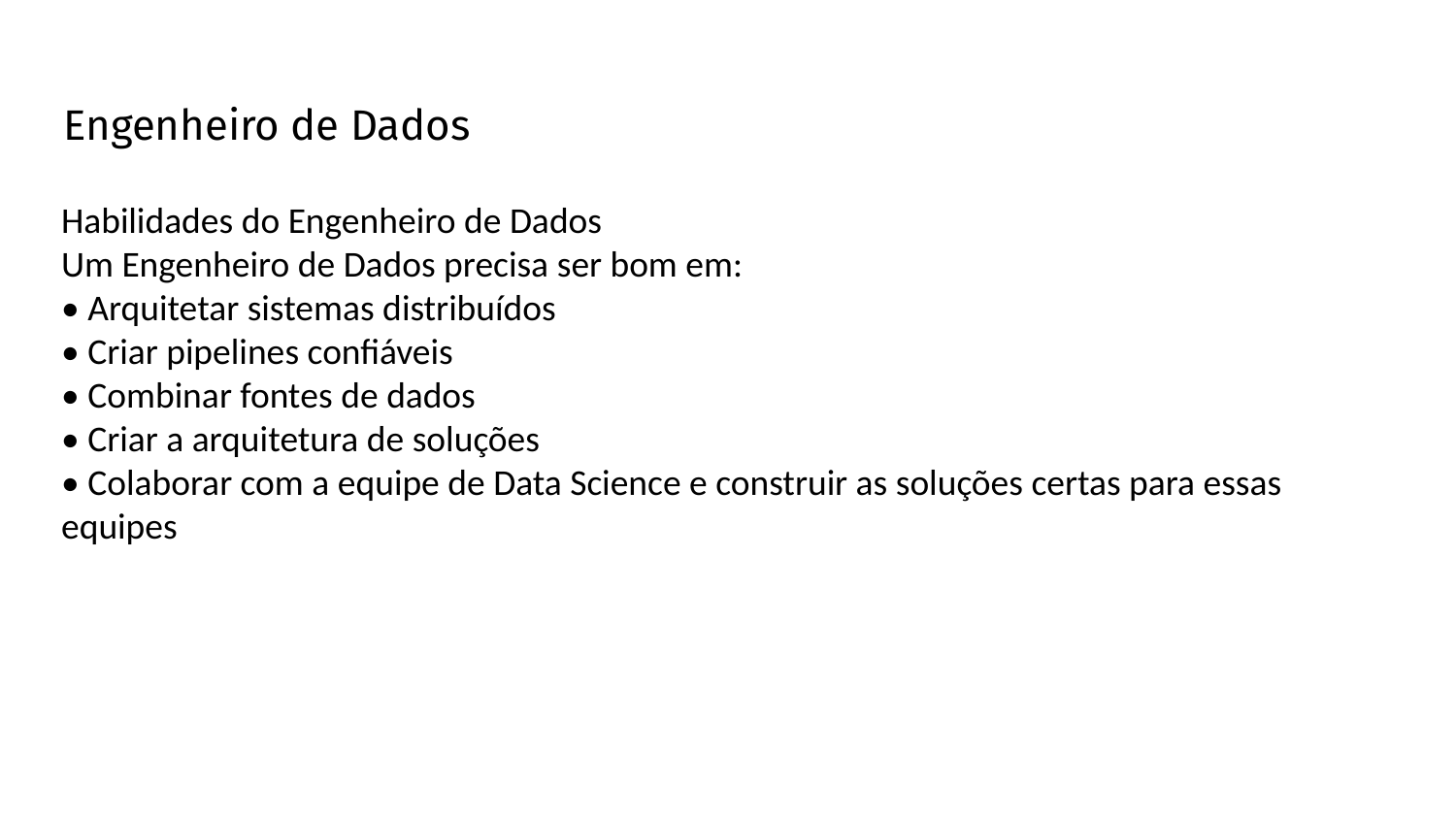

# Engenheiro de Dados
Habilidades do Engenheiro de Dados
Um Engenheiro de Dados precisa ser bom em:
• Arquitetar sistemas distribuídos
• Criar pipelines confiáveis
• Combinar fontes de dados
• Criar a arquitetura de soluções
• Colaborar com a equipe de Data Science e construir as soluções certas para essas equipes